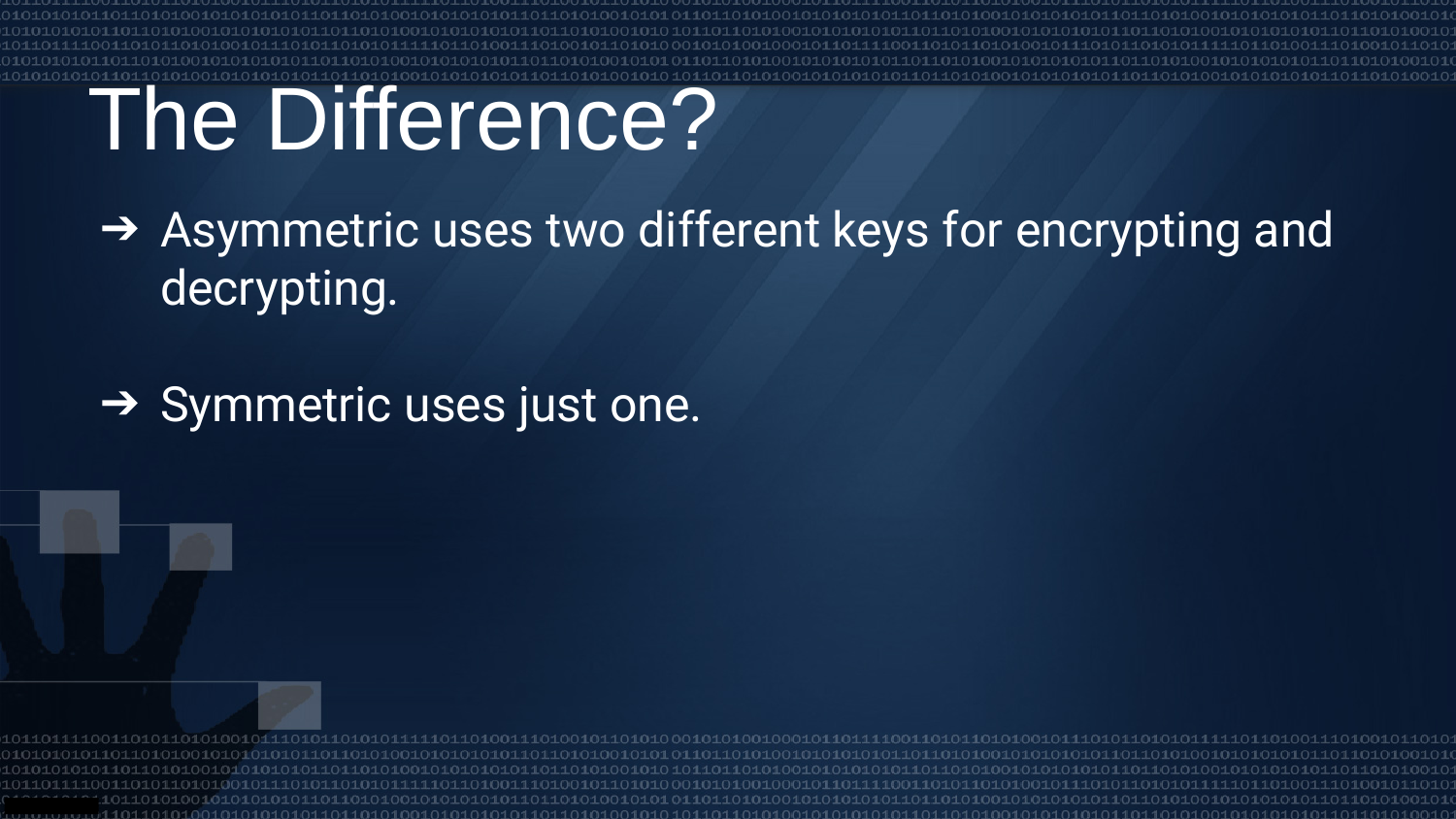

# The Difference?
Asymmetric uses two different keys for encrypting and decrypting.

Symmetric uses just one.